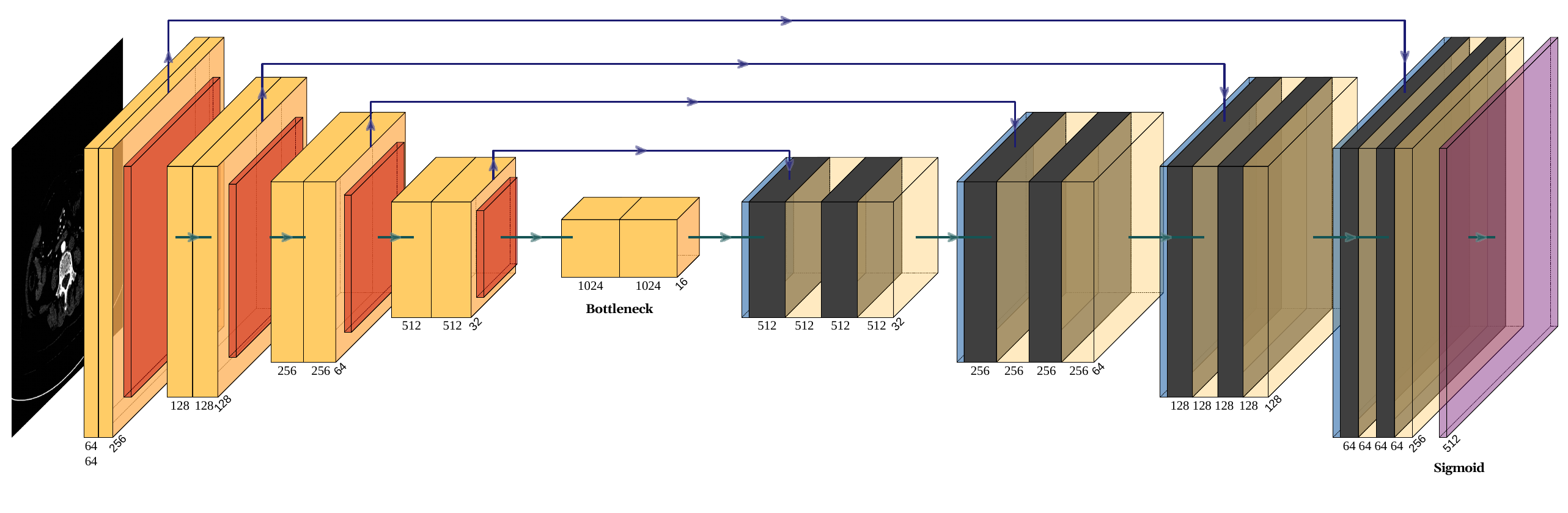

1024	1024
Bottleneck

16

512	512
512	512	512	512

32
32

256	256
256	256	256	256

64
64

128 128 128 128
128 128

128
128

64 64 64 64
64 64

256
512
256
Sigmoid